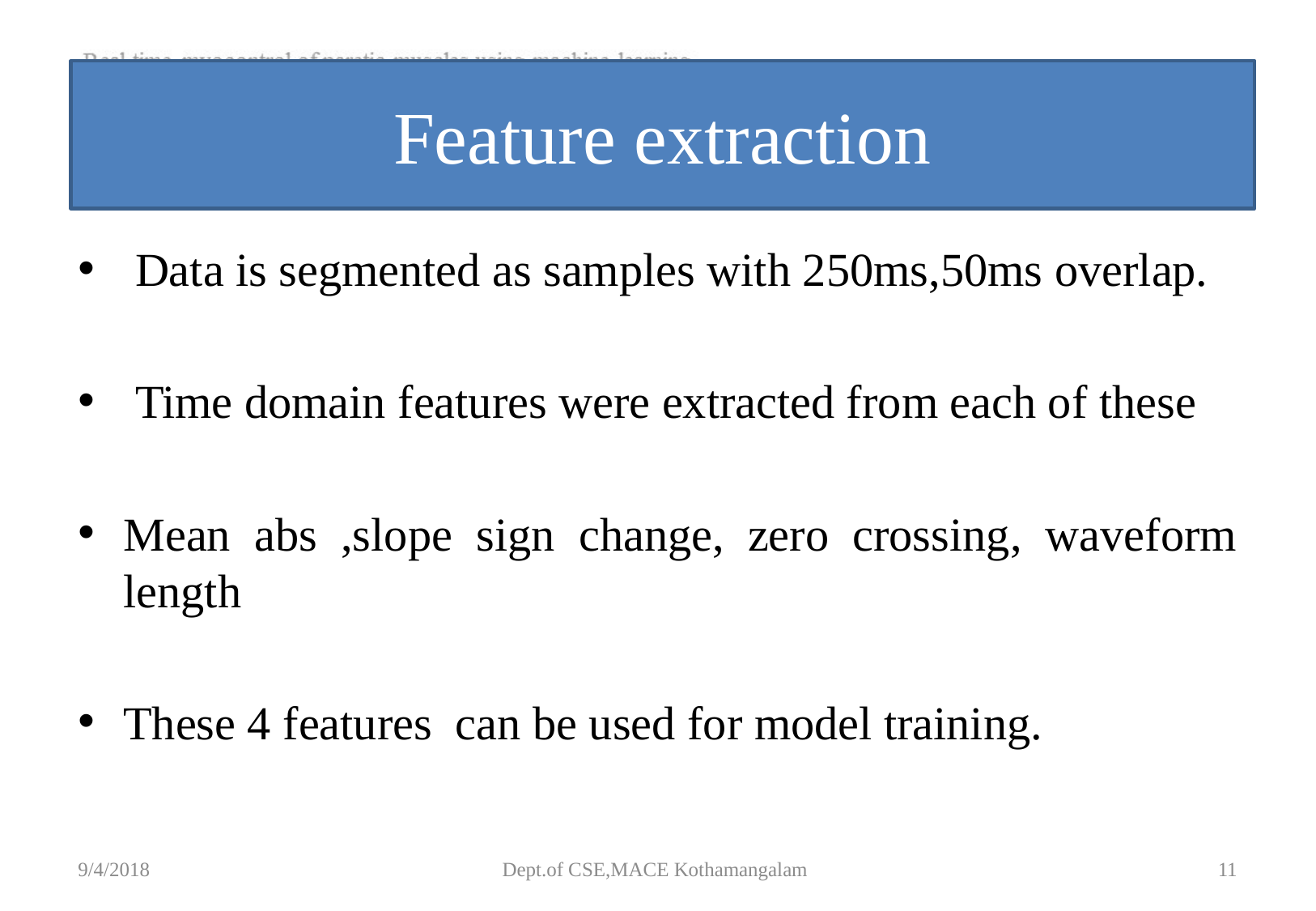

# Feature extraction
 Data is segmented as samples with 250ms,50ms overlap.

 Time domain features were extracted from each of these

Mean abs ,slope sign change, zero crossing, waveform length

These 4 features  can be used for model training.
9/4/2018
Dept.of CSE,MACE Kothamangalam
11